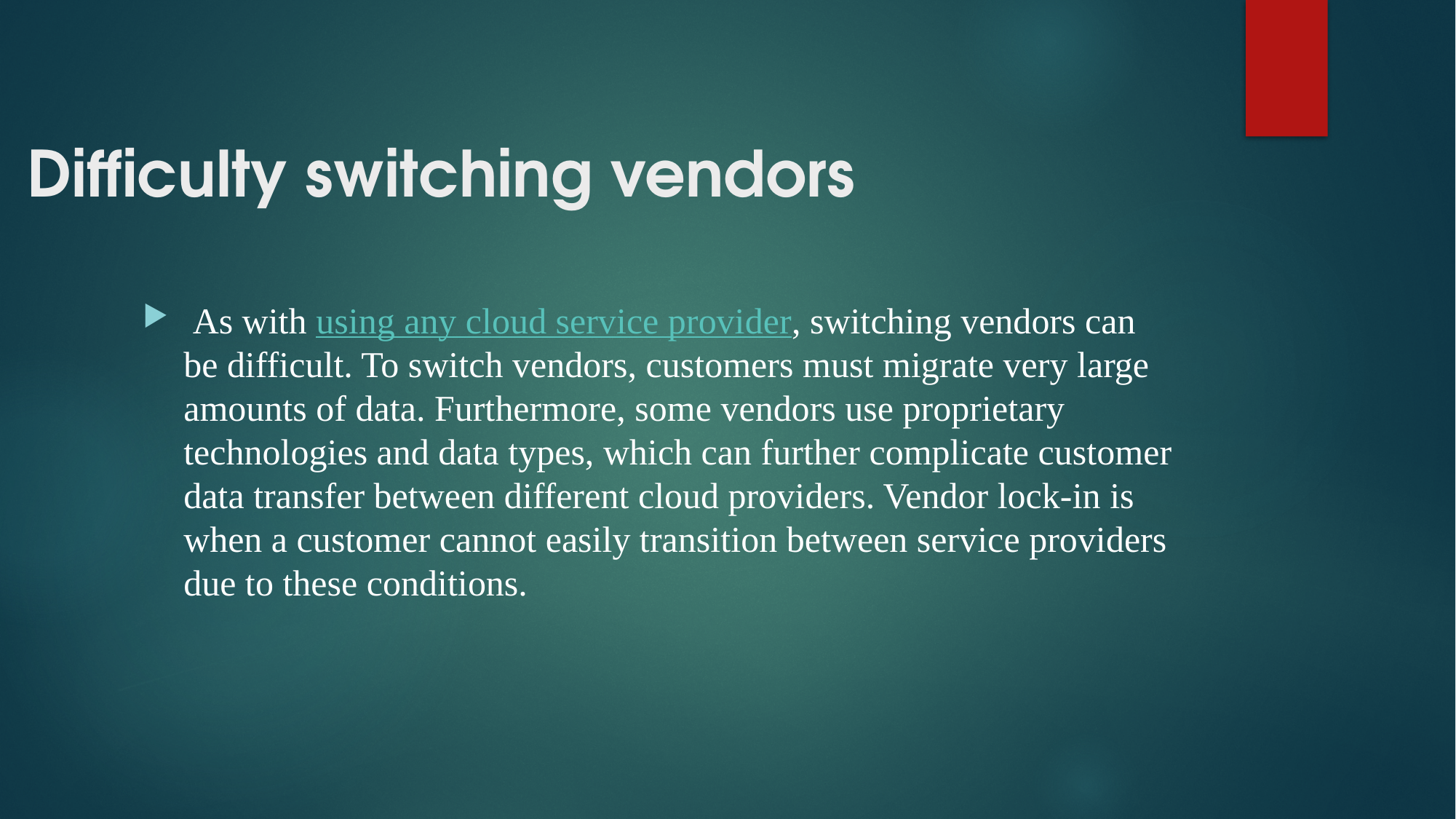

# Difficulty switching vendors
 As with using any cloud service provider, switching vendors can be difficult. To switch vendors, customers must migrate very large amounts of data. Furthermore, some vendors use proprietary technologies and data types, which can further complicate customer data transfer between different cloud providers. Vendor lock-in is when a customer cannot easily transition between service providers due to these conditions.